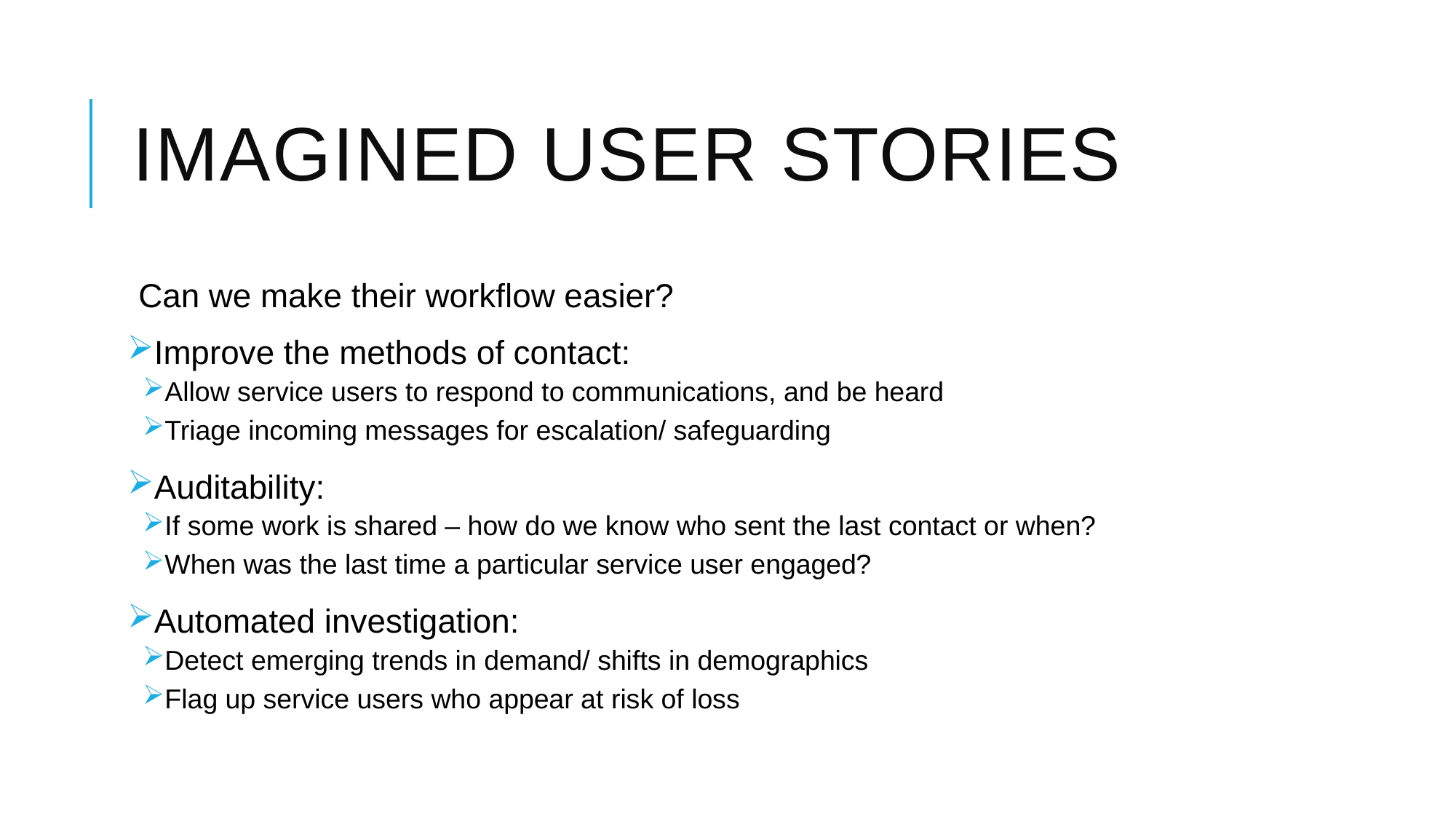

# Imagined User Stories
Can we make their workflow easier?
Improve the methods of contact:
Allow service users to respond to communications, and be heard
Triage incoming messages for escalation/ safeguarding
Auditability:
If some work is shared – how do we know who sent the last contact or when?
When was the last time a particular service user engaged?
Automated investigation:
Detect emerging trends in demand/ shifts in demographics
Flag up service users who appear at risk of loss